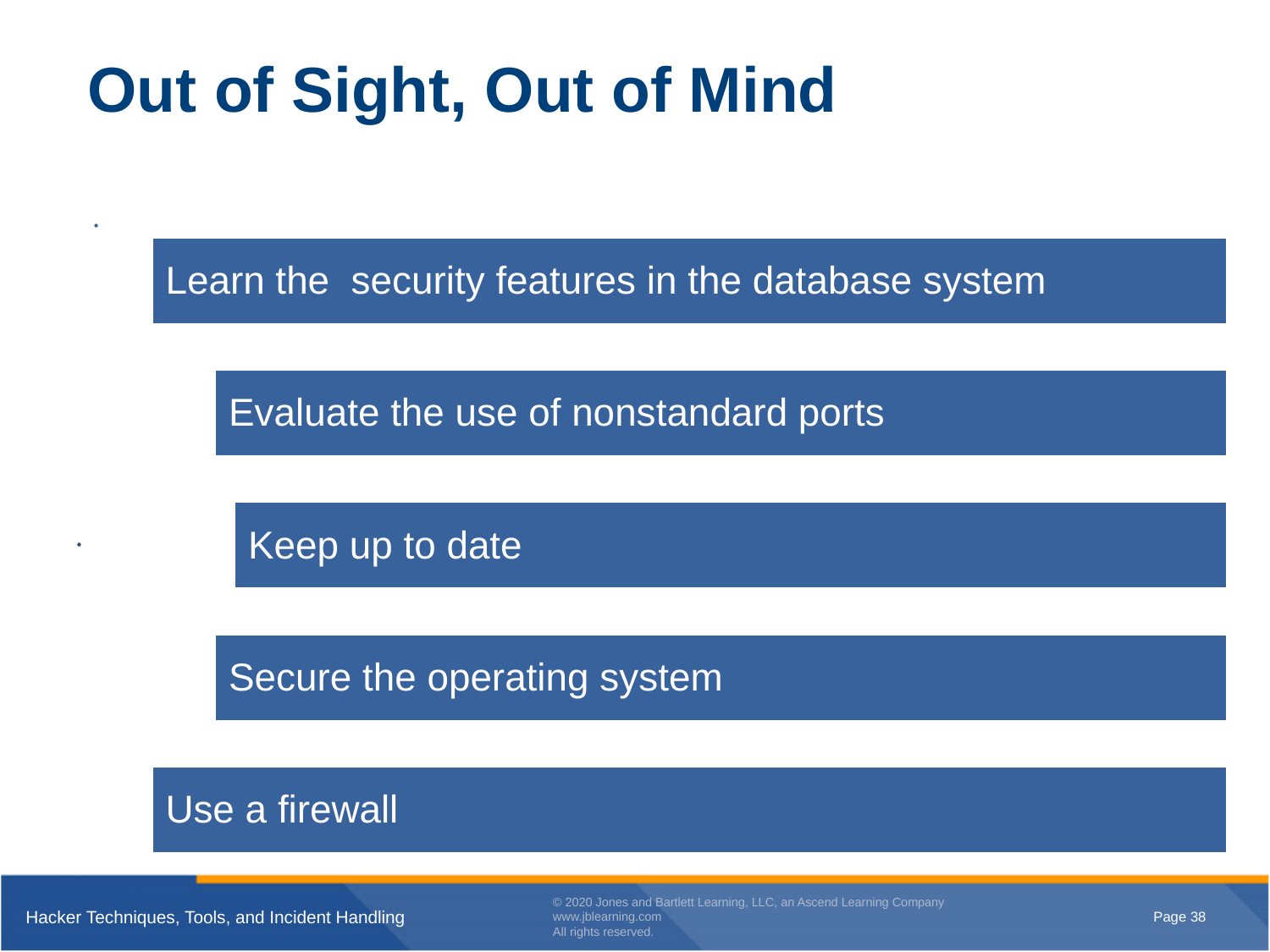

# Out of Sight, Out of Mind
Learn the  security features in the database system
Keep up to date
Use a firewall
Evaluate the use of nonstandard ports
Secure the operating system